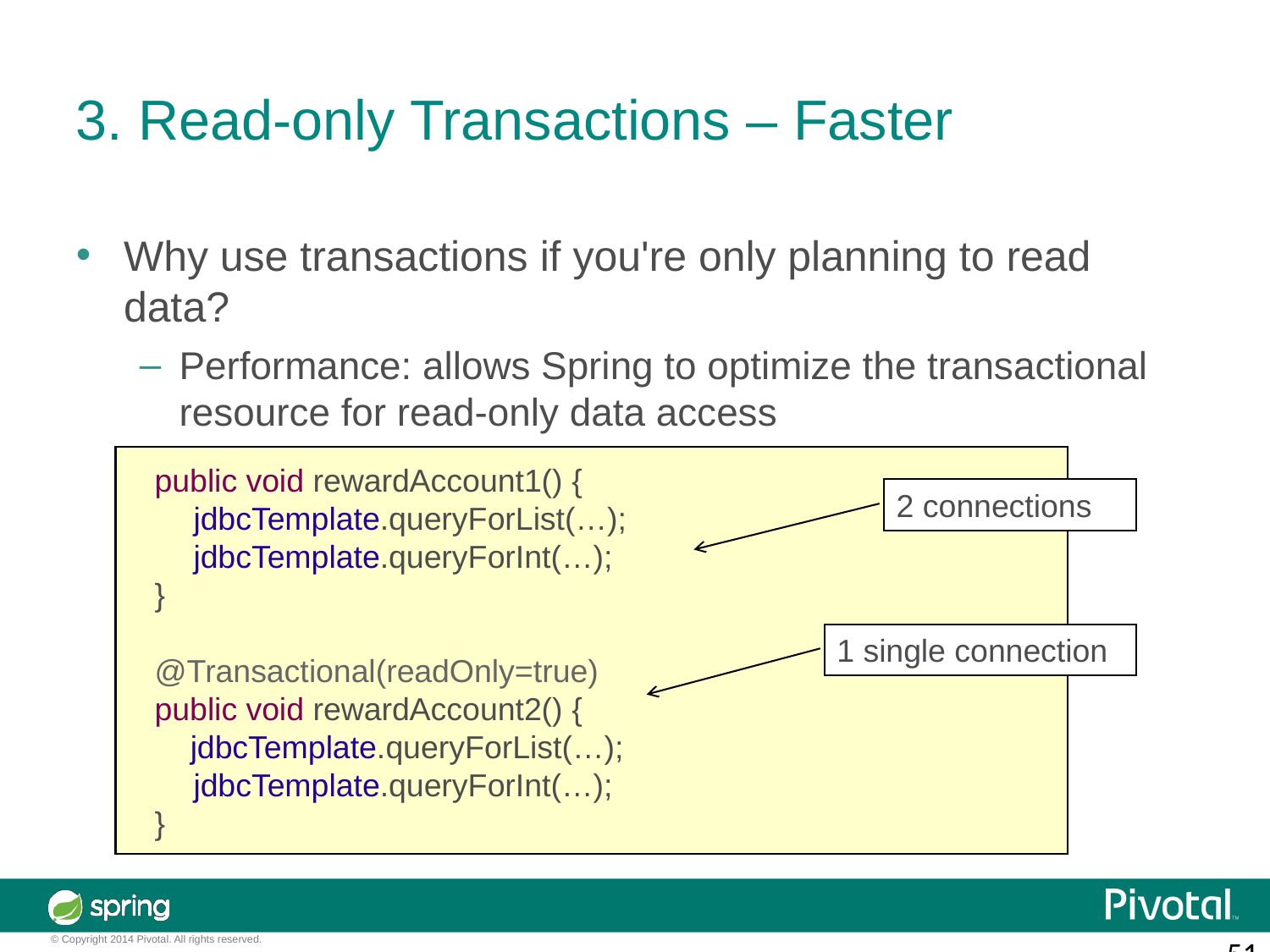

3. Read-only Transactions – Faster
Why use transactions if you're only planning to read data?
Performance: allows Spring to optimize the transactional resource for read-only data access
   public void rewardAccount1() {
	  jdbcTemplate.queryForList(…);
   	  jdbcTemplate.queryForInt(…);
   }

   @Transactional(readOnly=true)
   public void rewardAccount2() {
       jdbcTemplate.queryForList(…);
   	  jdbcTemplate.queryForInt(…);
   }
2 connections

1 single connection